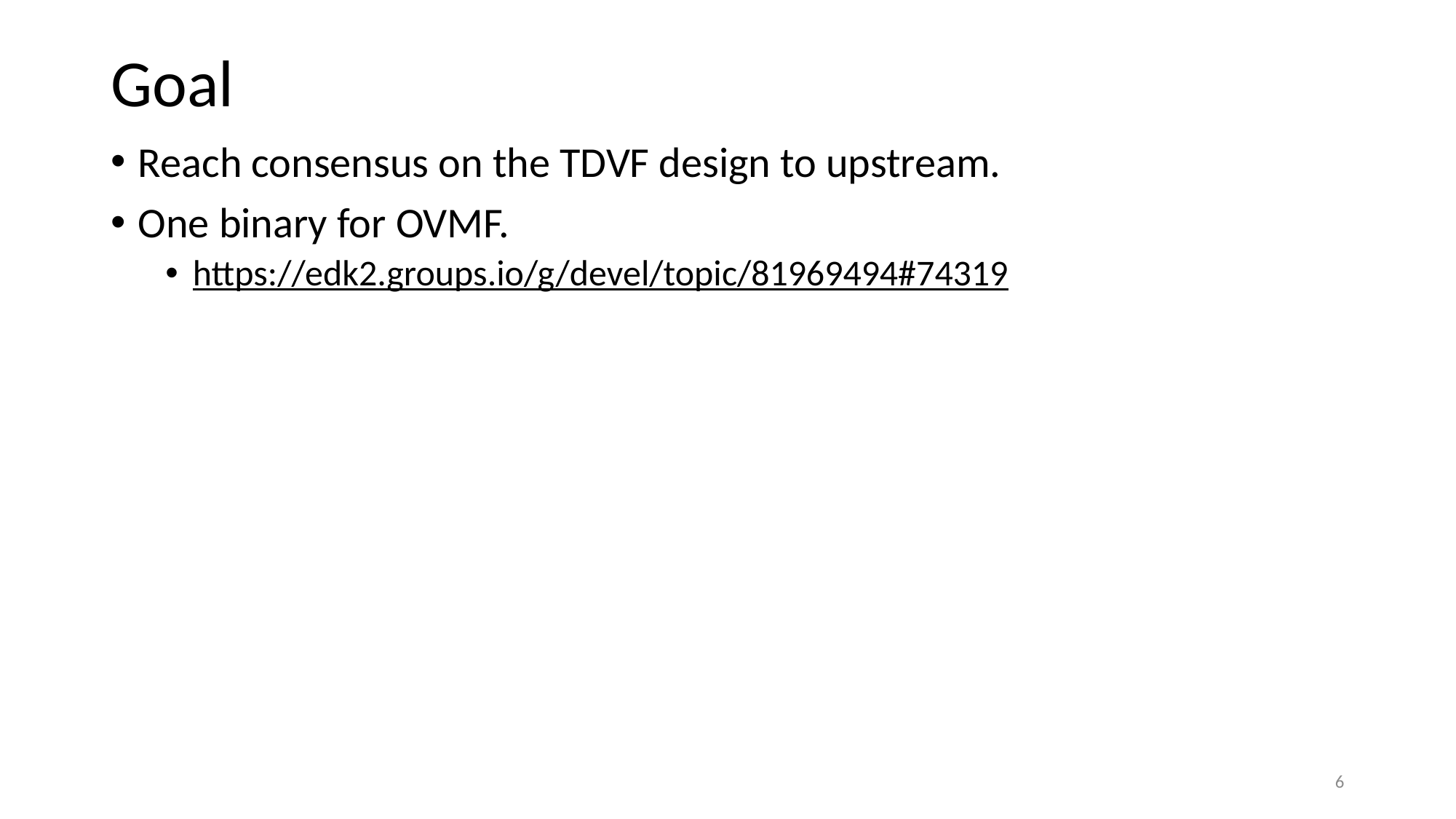

# Goal
Reach consensus on the TDVF design to upstream.
One binary for OVMF.
https://edk2.groups.io/g/devel/topic/81969494#74319

6